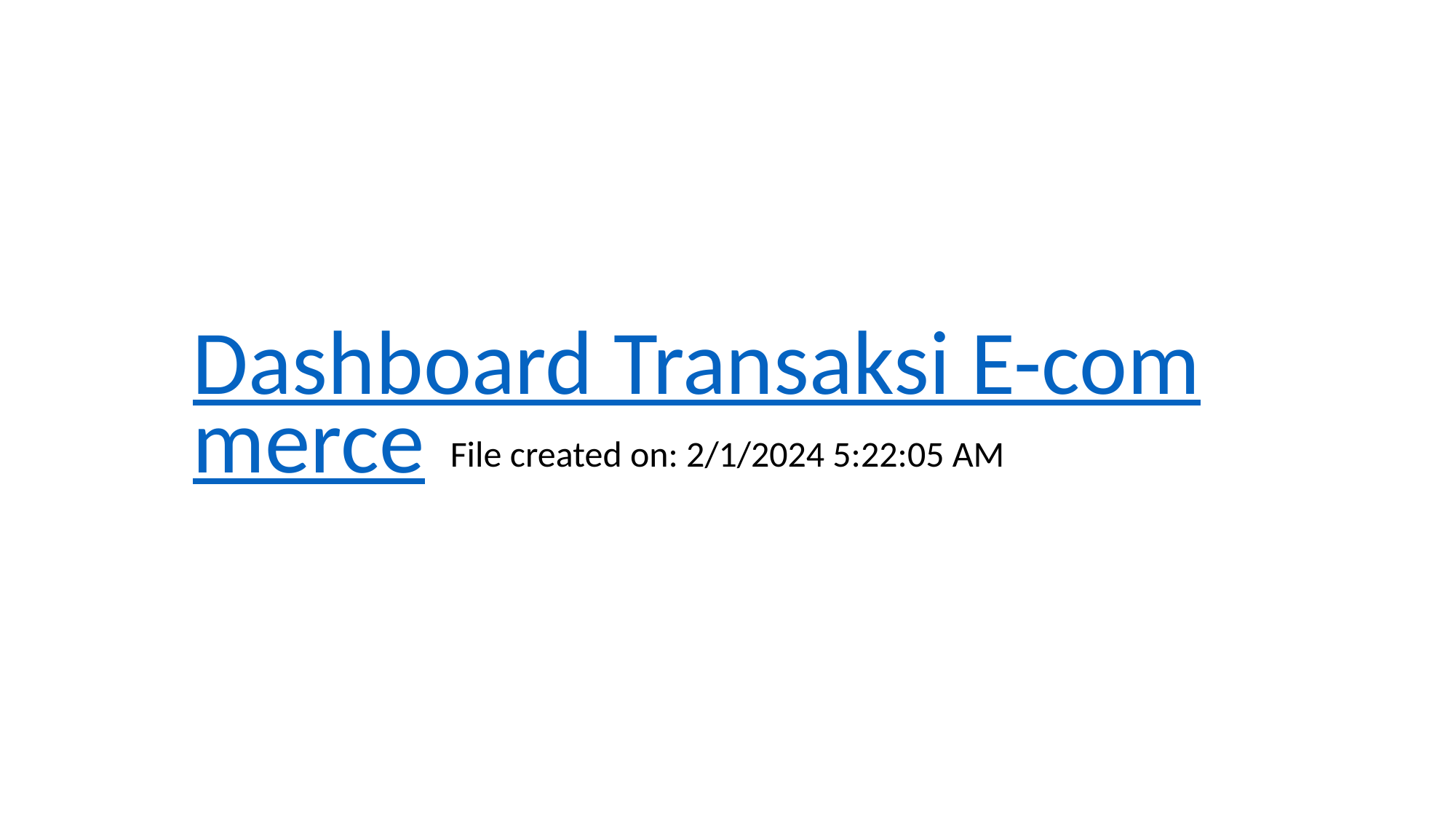

# Dashboard Transaksi E-commerce
File created on: 2/1/2024 5:22:05 AM